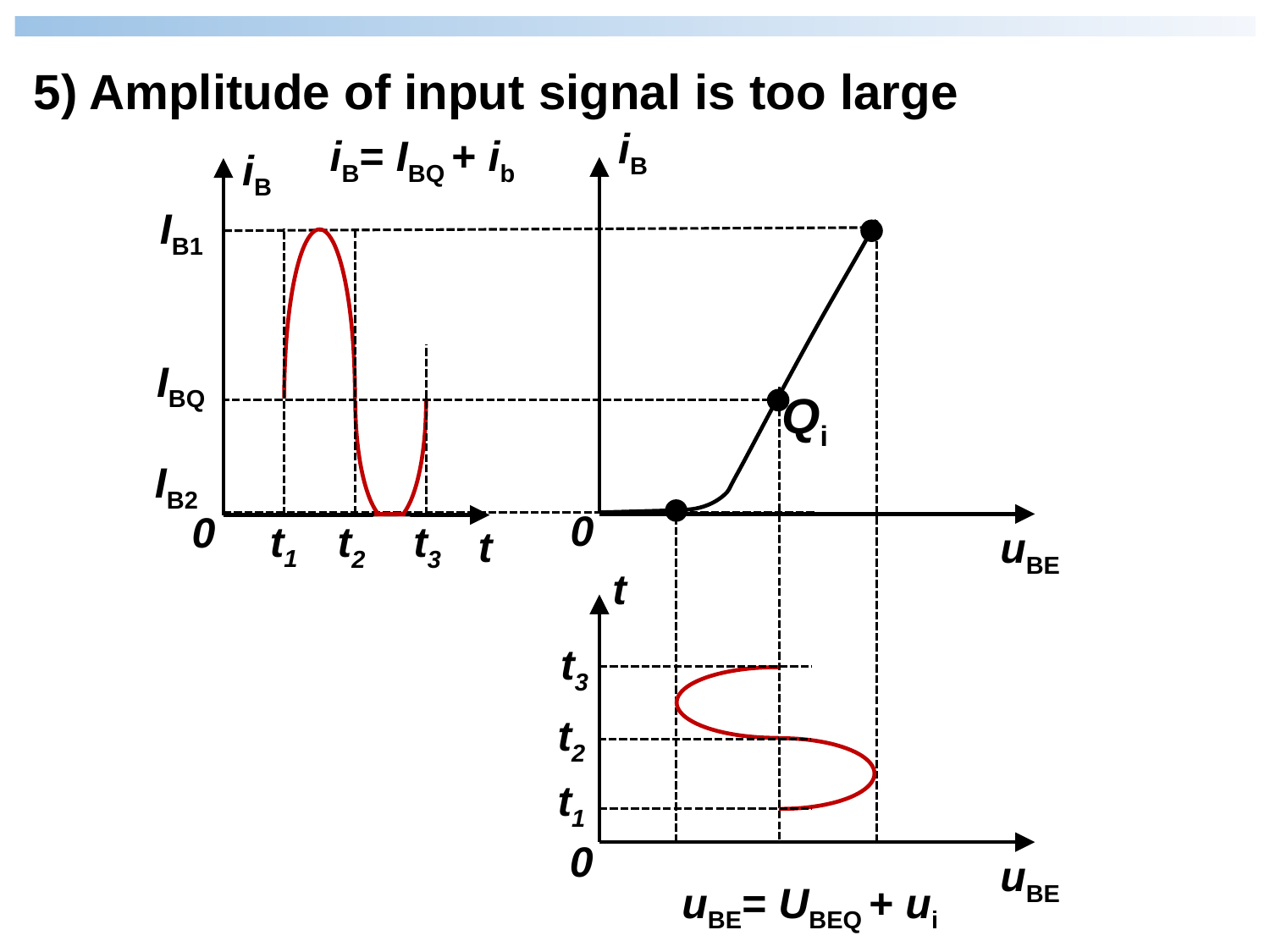

5) Amplitude of input signal is too large
iB
iB= IBQ + ib
iB
IB1

IBQ
Qi

IB2
0

0
t1
t3
t2
t
uBE

t
uBE

t3

t2
t1
0
uBE= UBEQ + ui